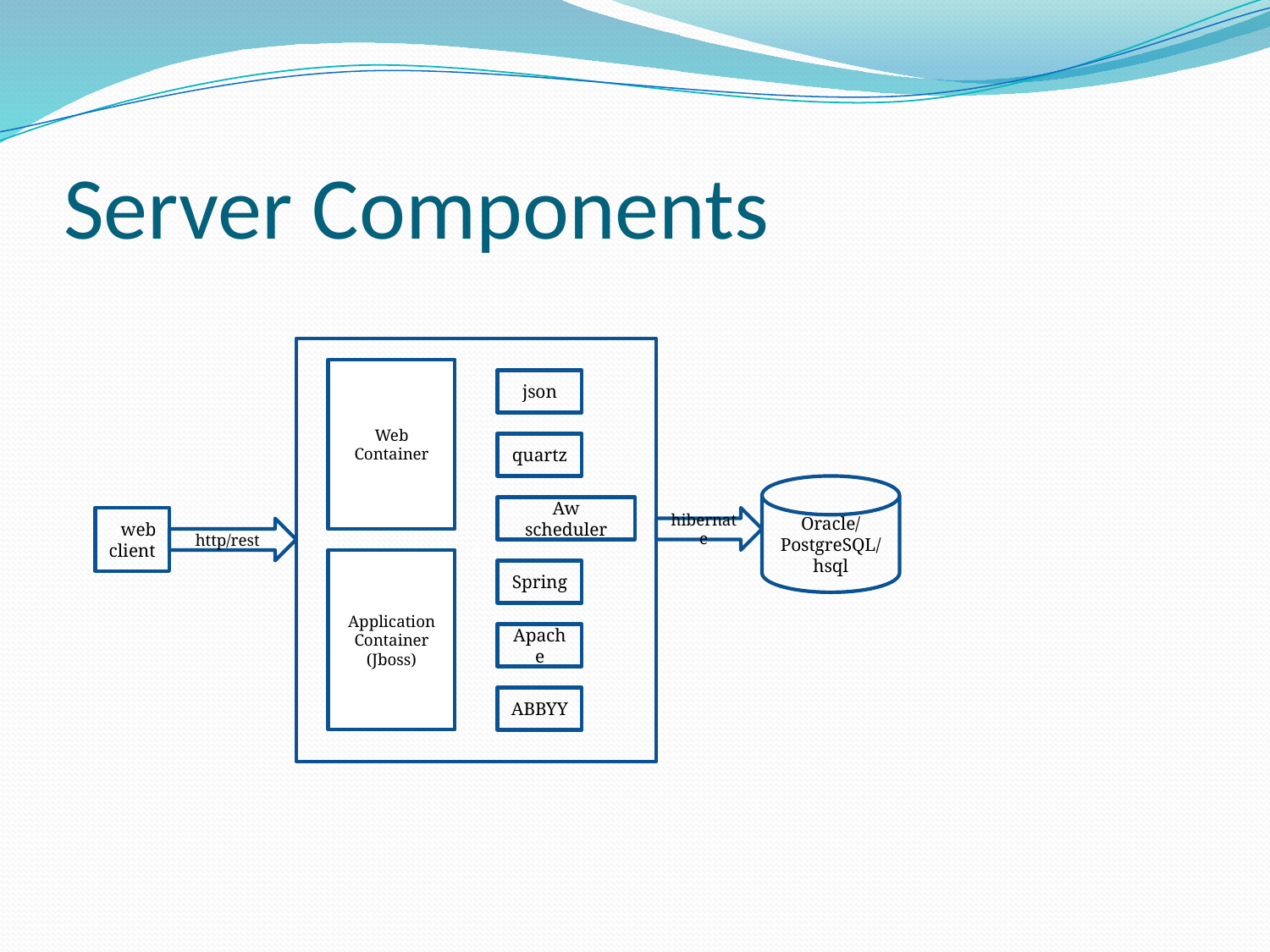

# Server Components

A
Web Container
json
quartz
Oracle/
PostgreSQL/
hsql
Aw scheduler
Aweb
client
hibernate
http/rest
Application Container (Jboss)
Spring
Apache
ABBYY